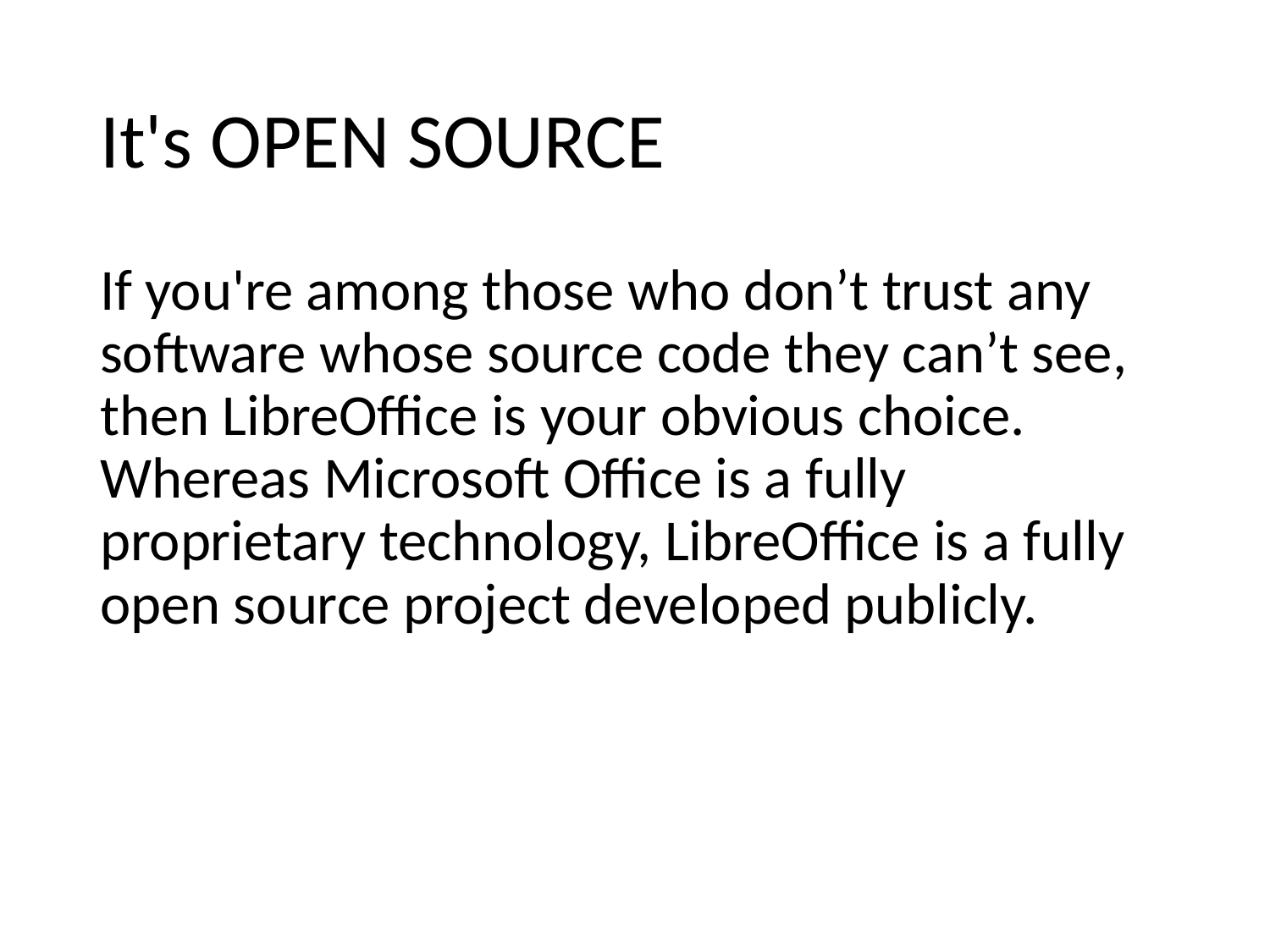

# It's OPEN SOURCE
If you're among those who don’t trust any software whose source code they can’t see, then LibreOffice is your obvious choice. Whereas Microsoft Office is a fully proprietary technology, LibreOffice is a fully open source project developed publicly.